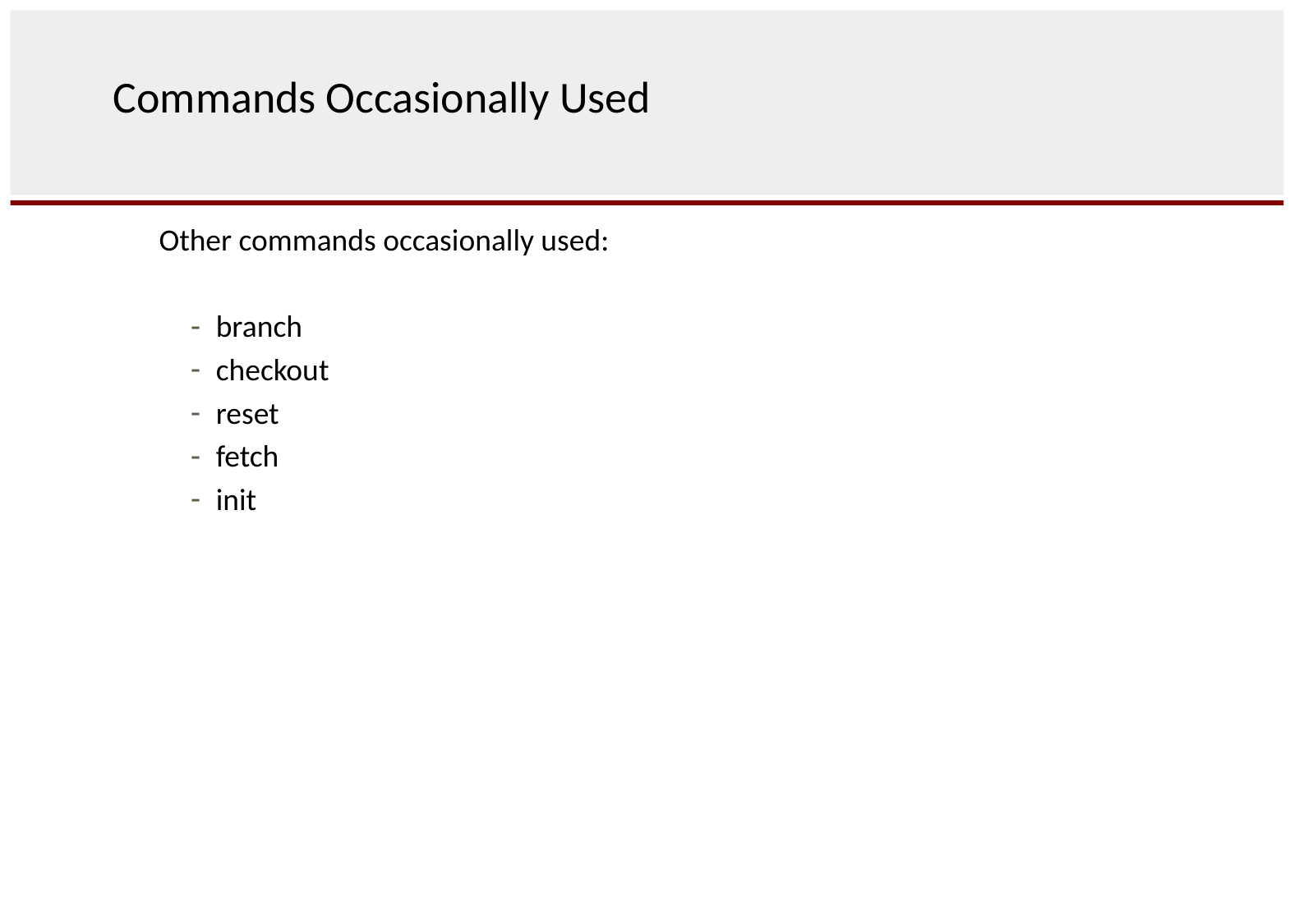

# Commands Occasionally Used
Other commands occasionally used:

branch
checkout
reset
fetch
init